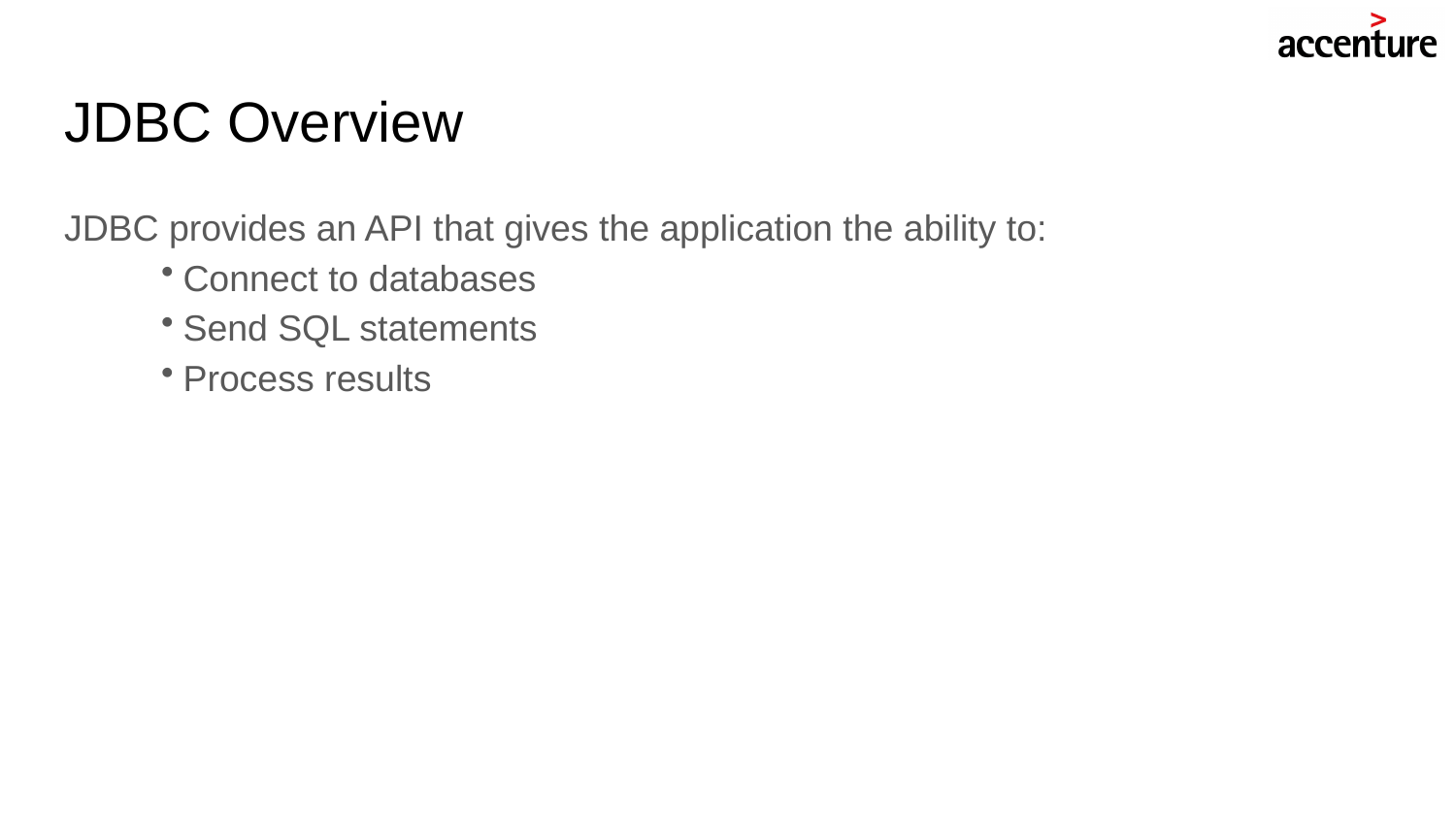

# JDBC Overview
JDBC provides an API that gives the application the ability to:
Connect to databases
Send SQL statements
Process results